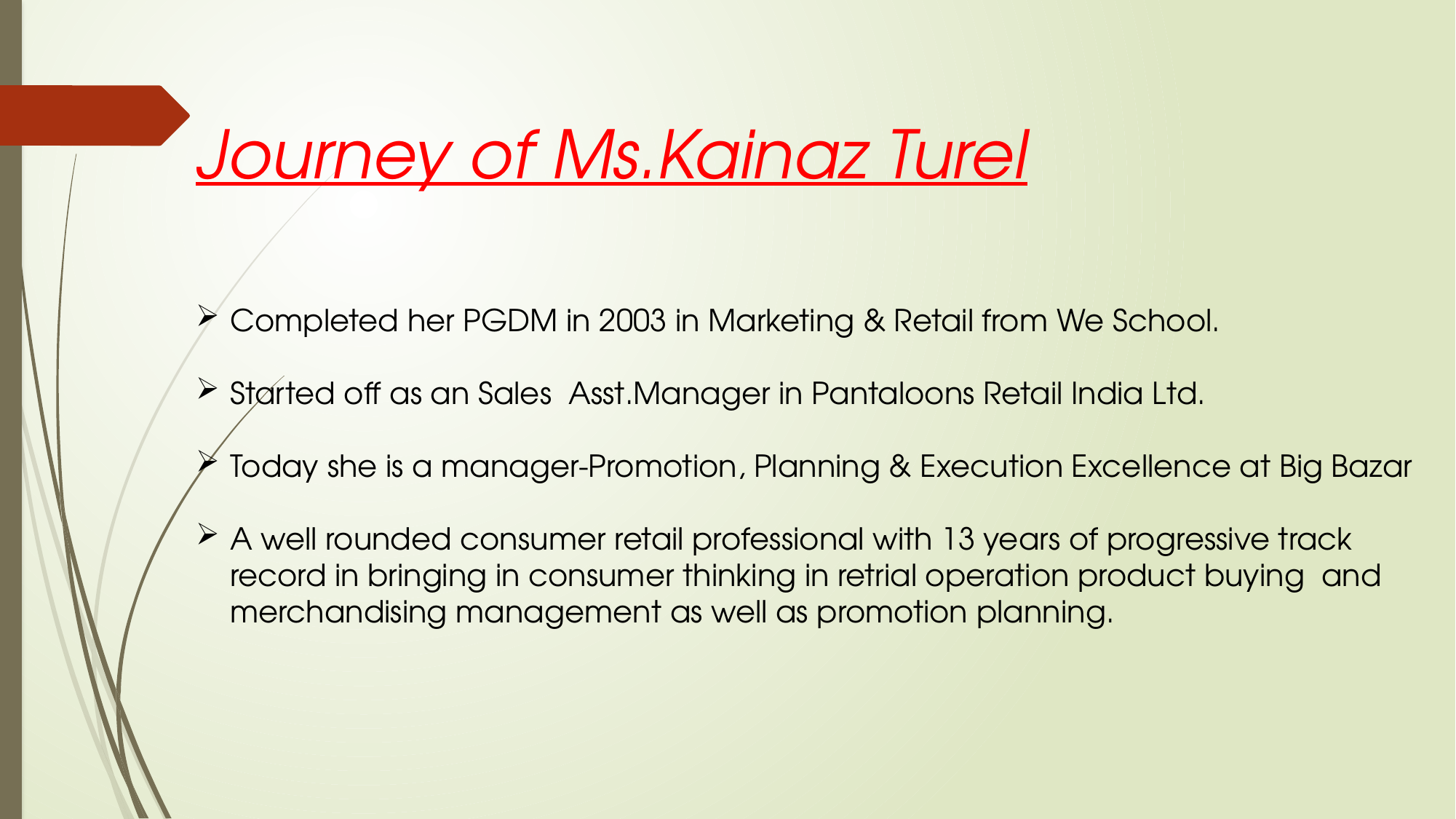

Journey of Ms.Kainaz Turel

Completed her PGDM in 2003 in Marketing & Retail from We School.

Started off as an Sales  Asst.Manager in Pantaloons Retail India Ltd.

Today she is a manager-Promotion, Planning & Execution Excellence at Big Bazar

A well rounded consumer retail professional with 13 years of progressive track record in bringing in consumer thinking in retrial operation product buying  and merchandising management as well as promotion planning.